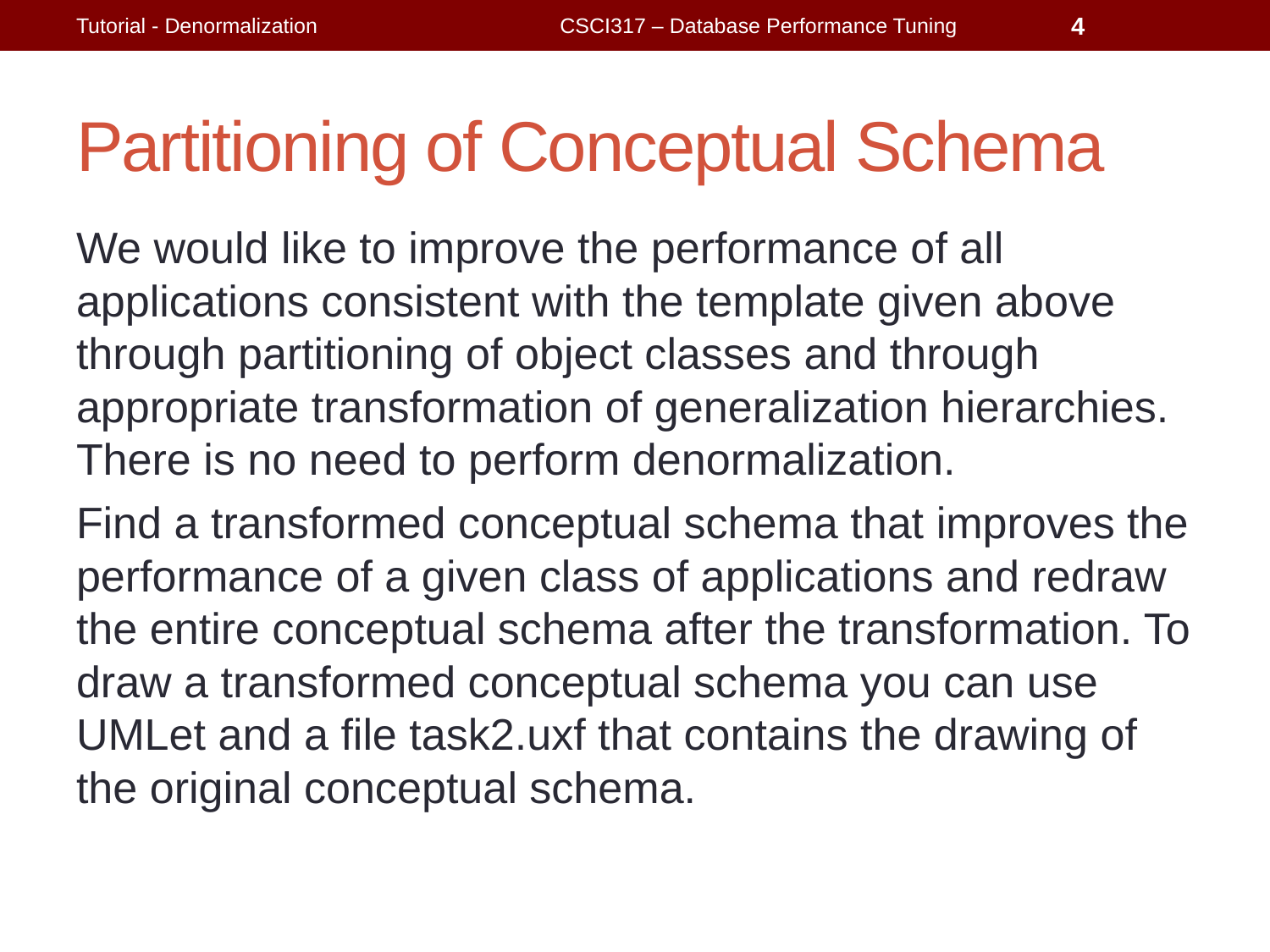

Tutorial - Denormalization
CSCI317 – Database Performance Tuning
4
# Partitioning of Conceptual Schema
We would like to improve the performance of all applications consistent with the template given above through partitioning of object classes and through appropriate transformation of generalization hierarchies. There is no need to perform denormalization.
Find a transformed conceptual schema that improves the performance of a given class of applications and redraw the entire conceptual schema after the transformation. To draw a transformed conceptual schema you can use UMLet and a file task2.uxf that contains the drawing of the original conceptual schema.